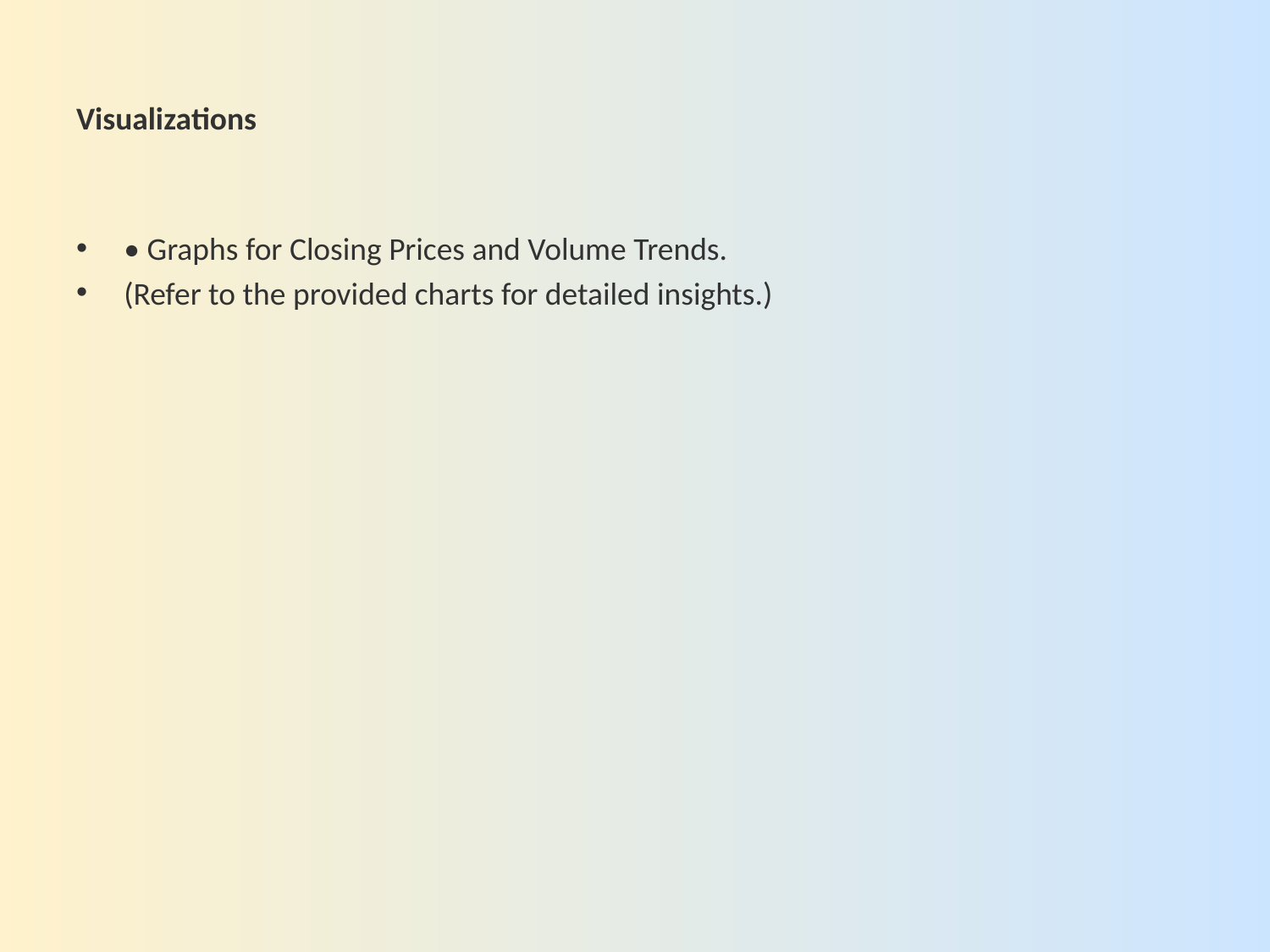

# Visualizations
• Graphs for Closing Prices and Volume Trends.
(Refer to the provided charts for detailed insights.)